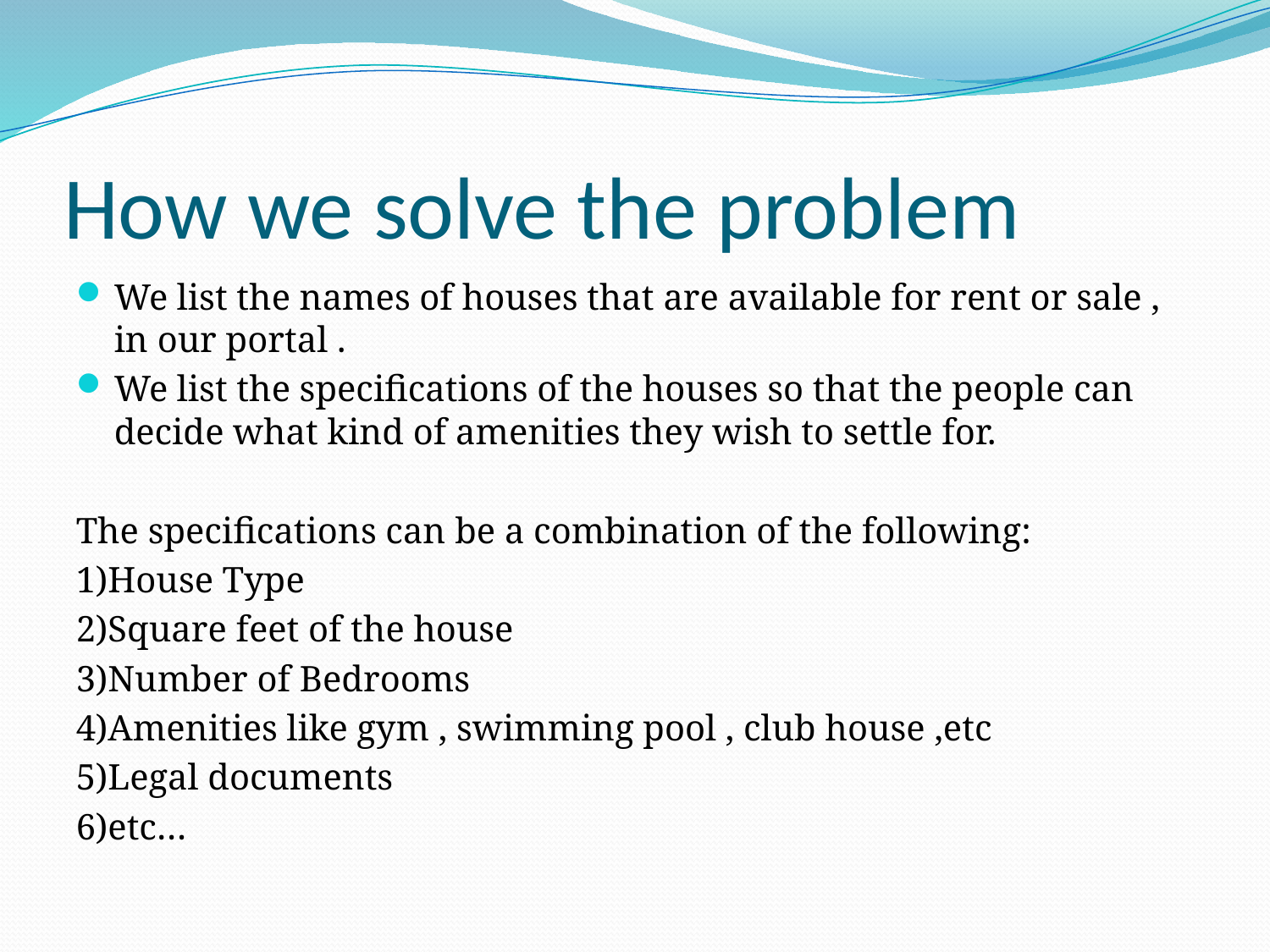

# How we solve the problem
We list the names of houses that are available for rent or sale , in our portal .
We list the specifications of the houses so that the people can decide what kind of amenities they wish to settle for.

The specifications can be a combination of the following:
1)House Type
2)Square feet of the house
3)Number of Bedrooms
4)Amenities like gym , swimming pool , club house ,etc
5)Legal documents
6)etc…